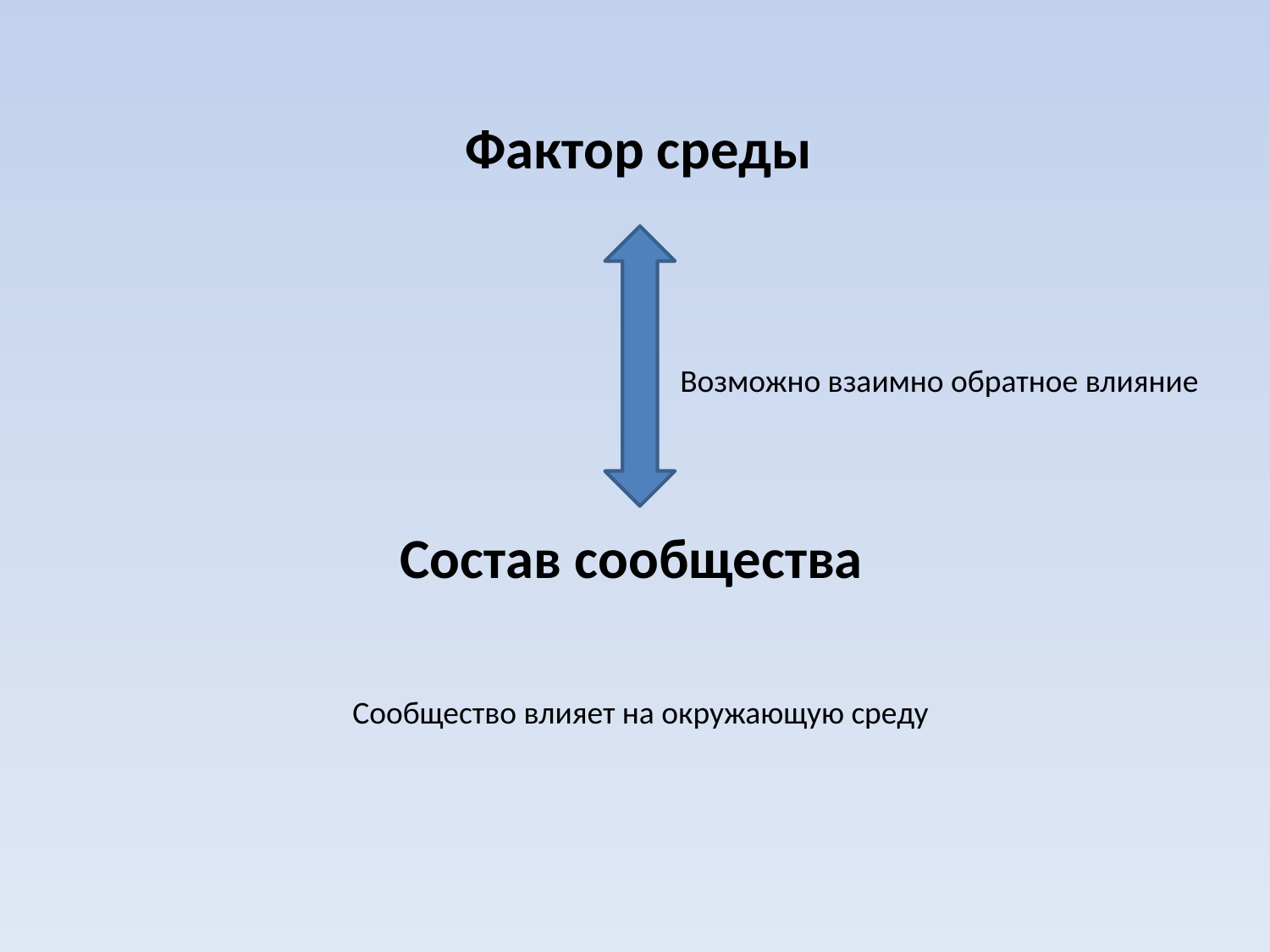

Фактор среды

Возможно взаимно обратное влияние
Состав сообщества

Сообщество влияет на окружающую среду